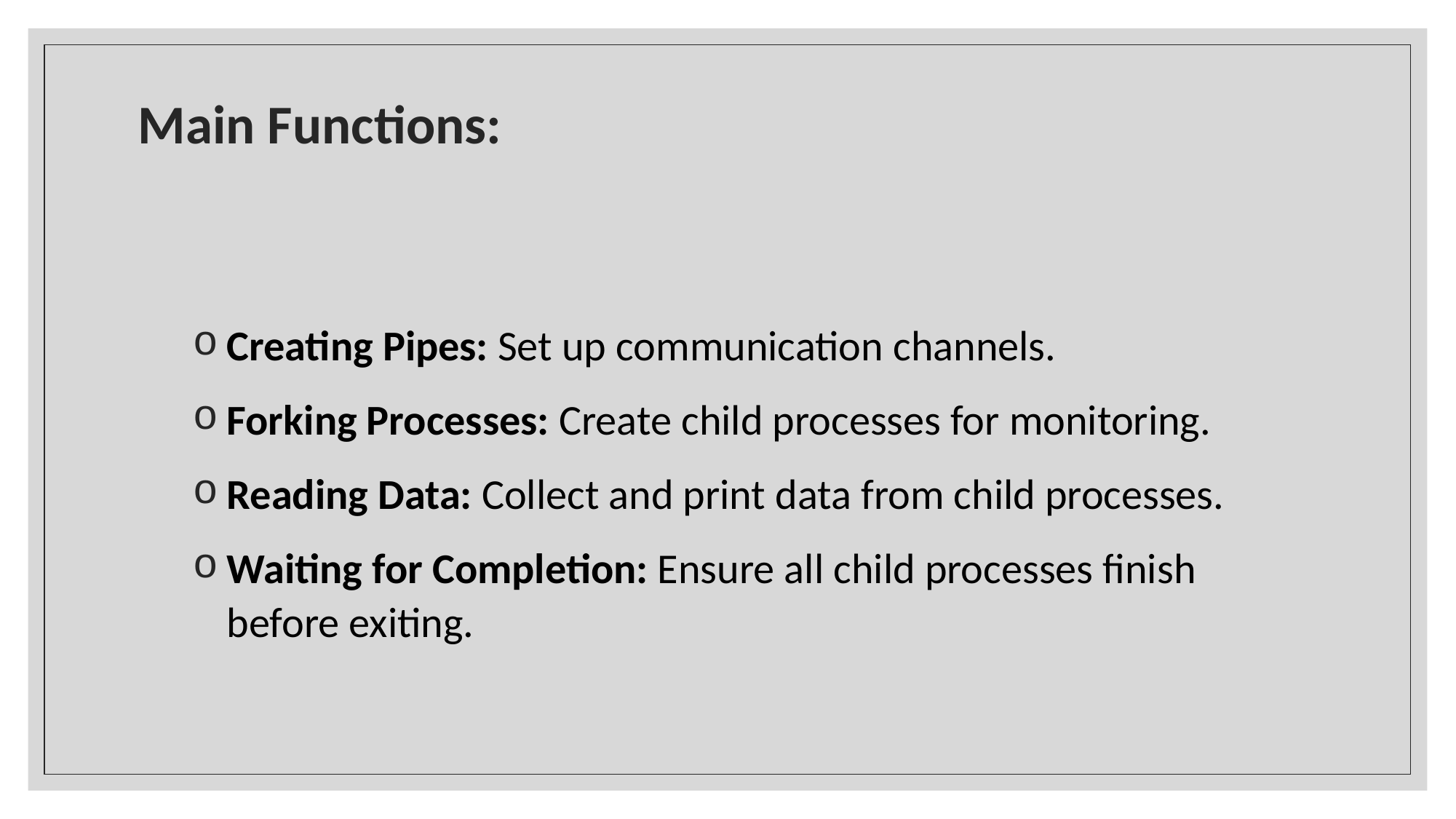

# Main Functions:

Creating Pipes: Set up communication channels.
Forking Processes: Create child processes for monitoring.
Reading Data: Collect and print data from child processes.
Waiting for Completion: Ensure all child processes finish before exiting.